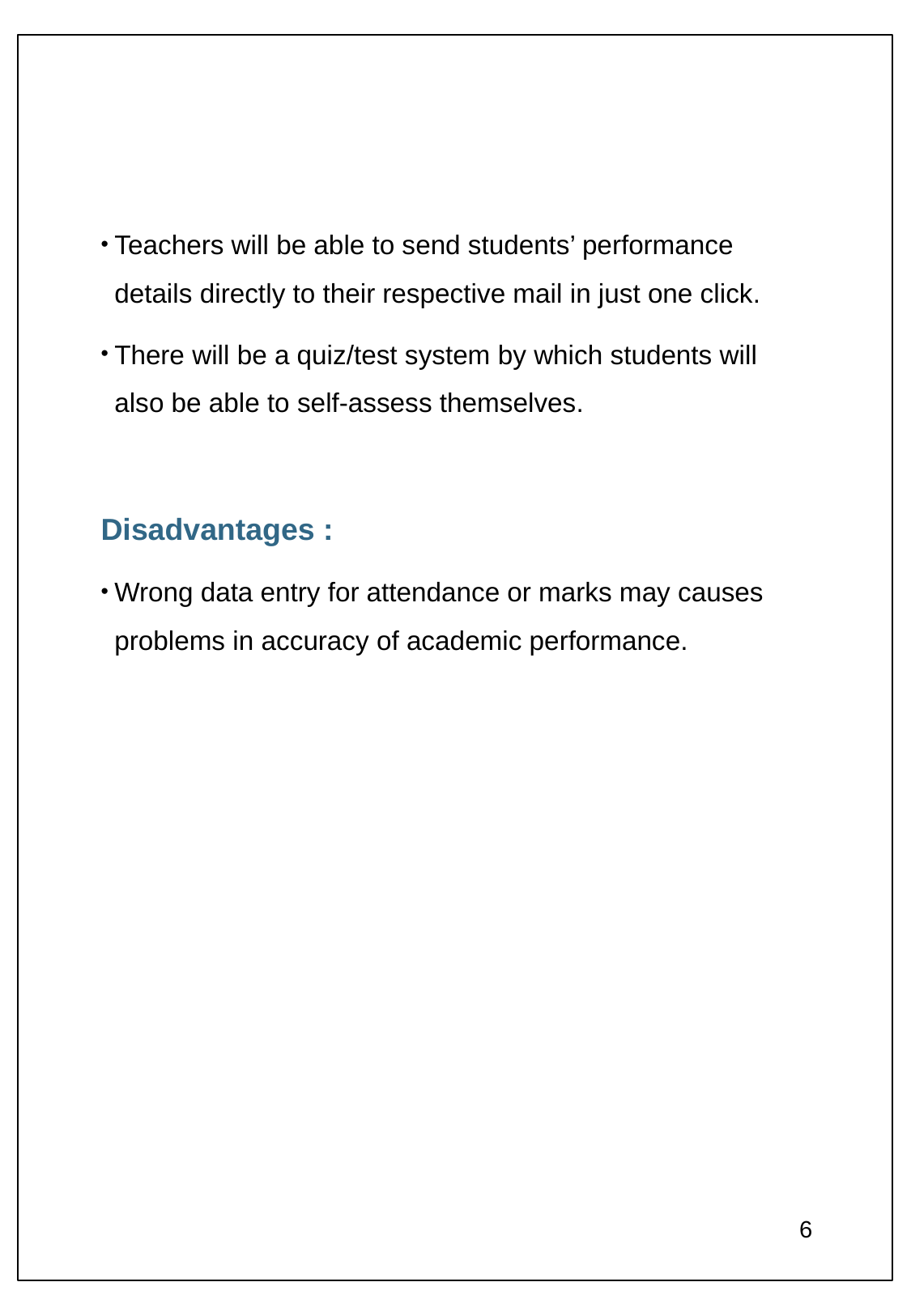

Teachers will be able to send students’ performance details directly to their respective mail in just one click.
There will be a quiz/test system by which students will also be able to self-assess themselves.

Disadvantages :
Wrong data entry for attendance or marks may causes problems in accuracy of academic performance.

6